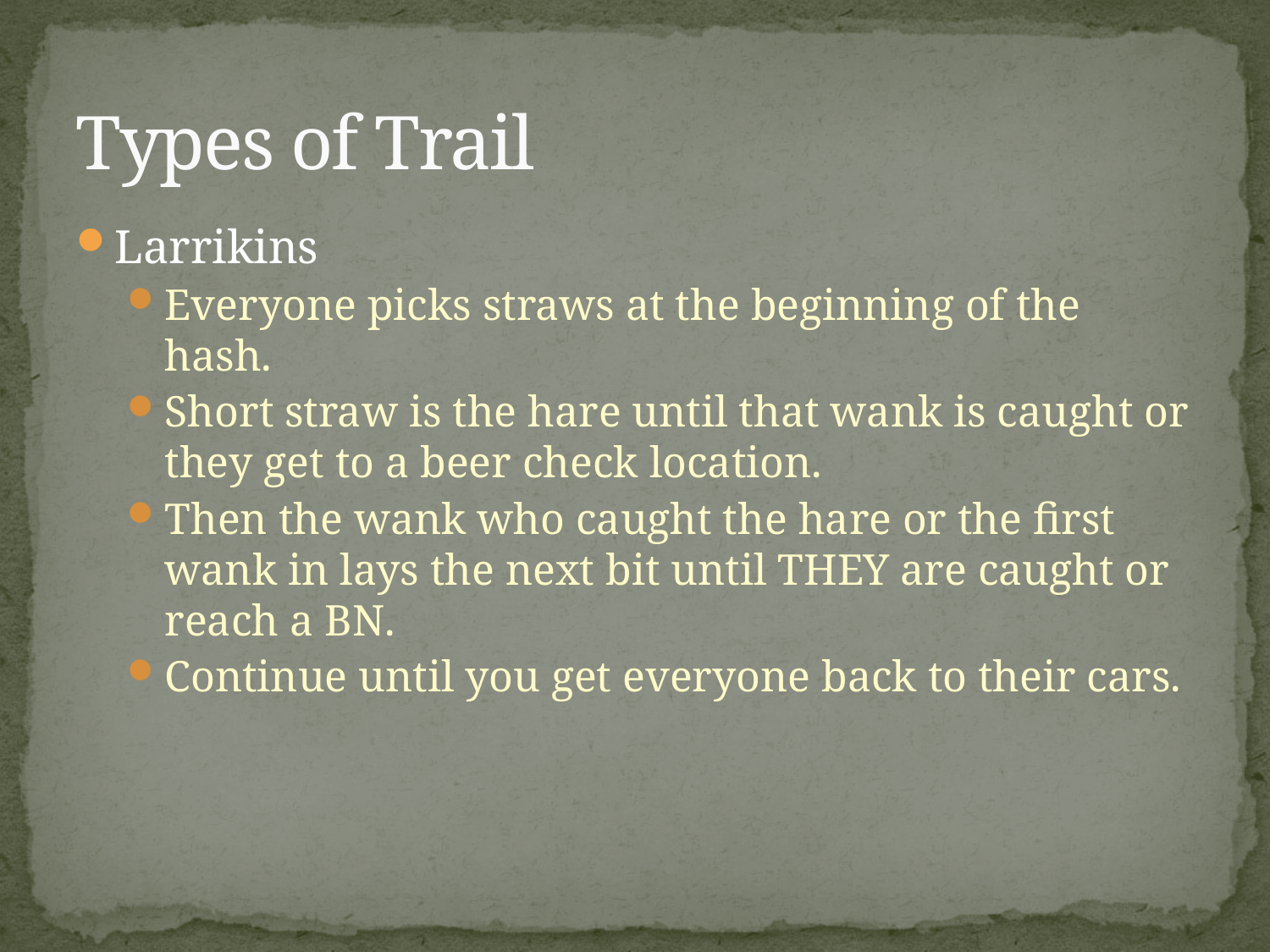

# Types of Trail
Larrikins
Everyone picks straws at the beginning of the hash.
Short straw is the hare until that wank is caught or they get to a beer check location.
Then the wank who caught the hare or the first wank in lays the next bit until THEY are caught or reach a BN.
Continue until you get everyone back to their cars.